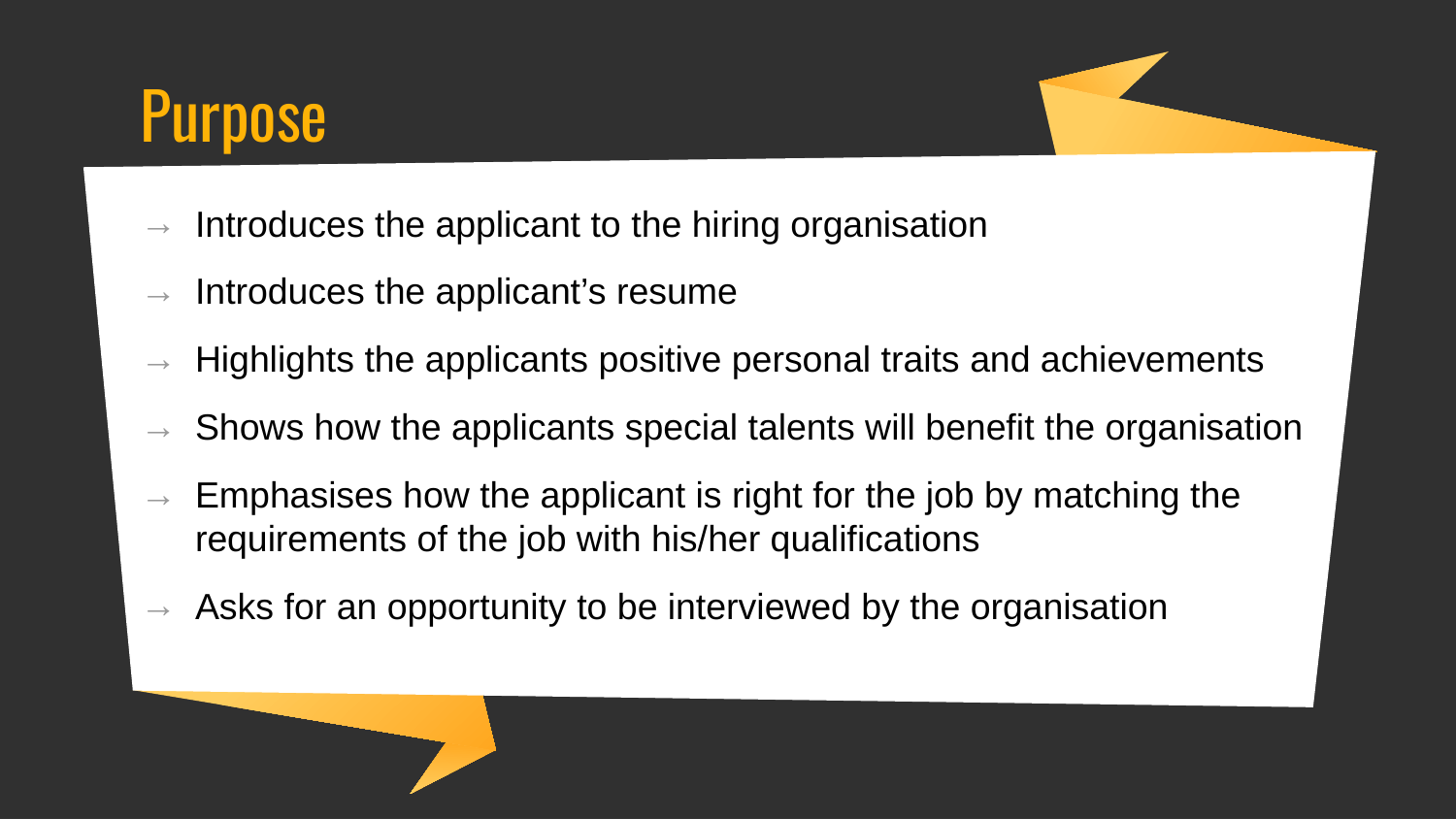

# Purpose
Introduces the applicant to the hiring organisation
Introduces the applicant’s resume
Highlights the applicants positive personal traits and achievements
Shows how the applicants special talents will benefit the organisation
Emphasises how the applicant is right for the job by matching the requirements of the job with his/her qualifications
Asks for an opportunity to be interviewed by the organisation